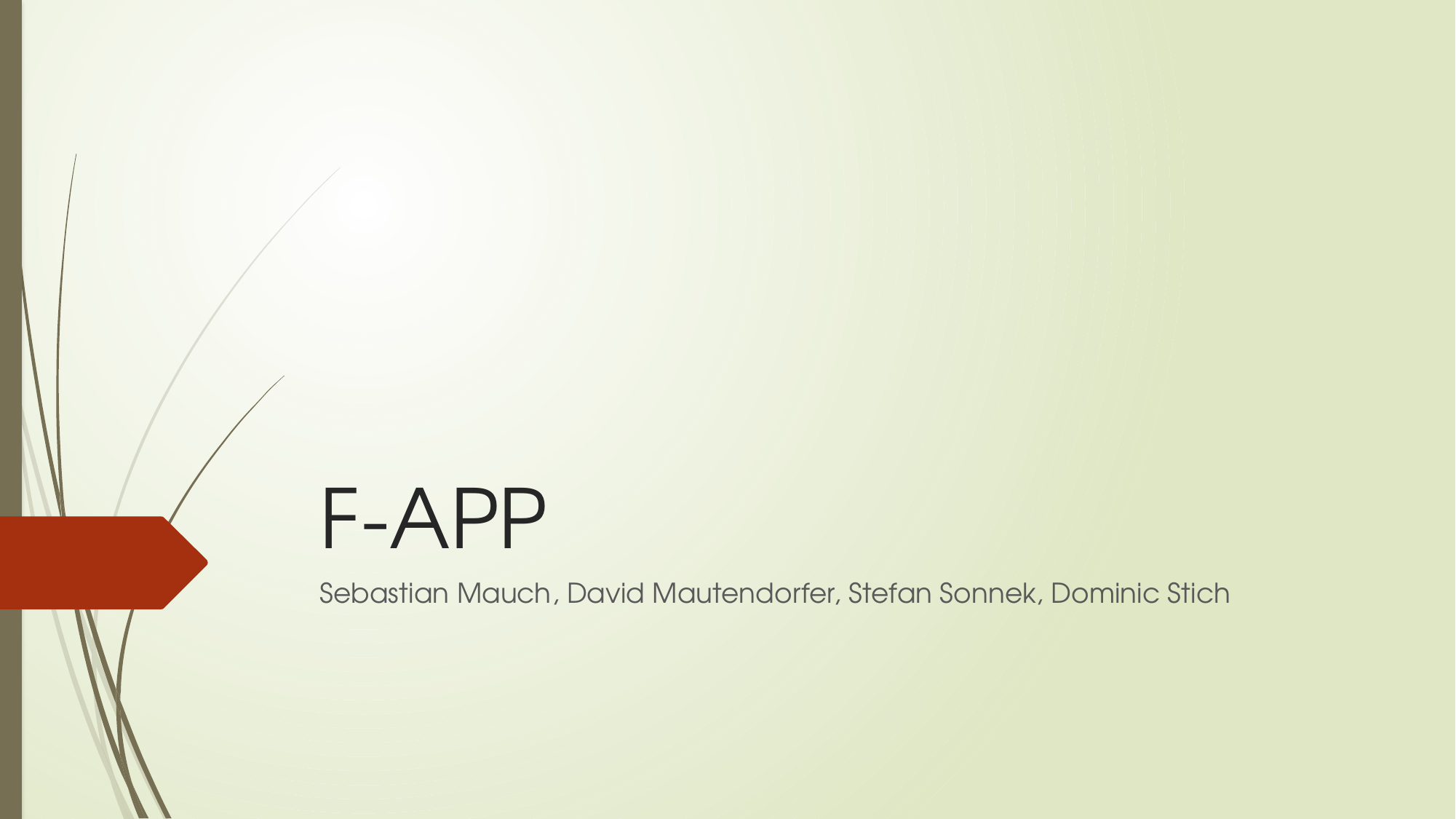

# F-APP
Sebastian Mauch, David Mautendorfer, Stefan Sonnek, Dominic Stich